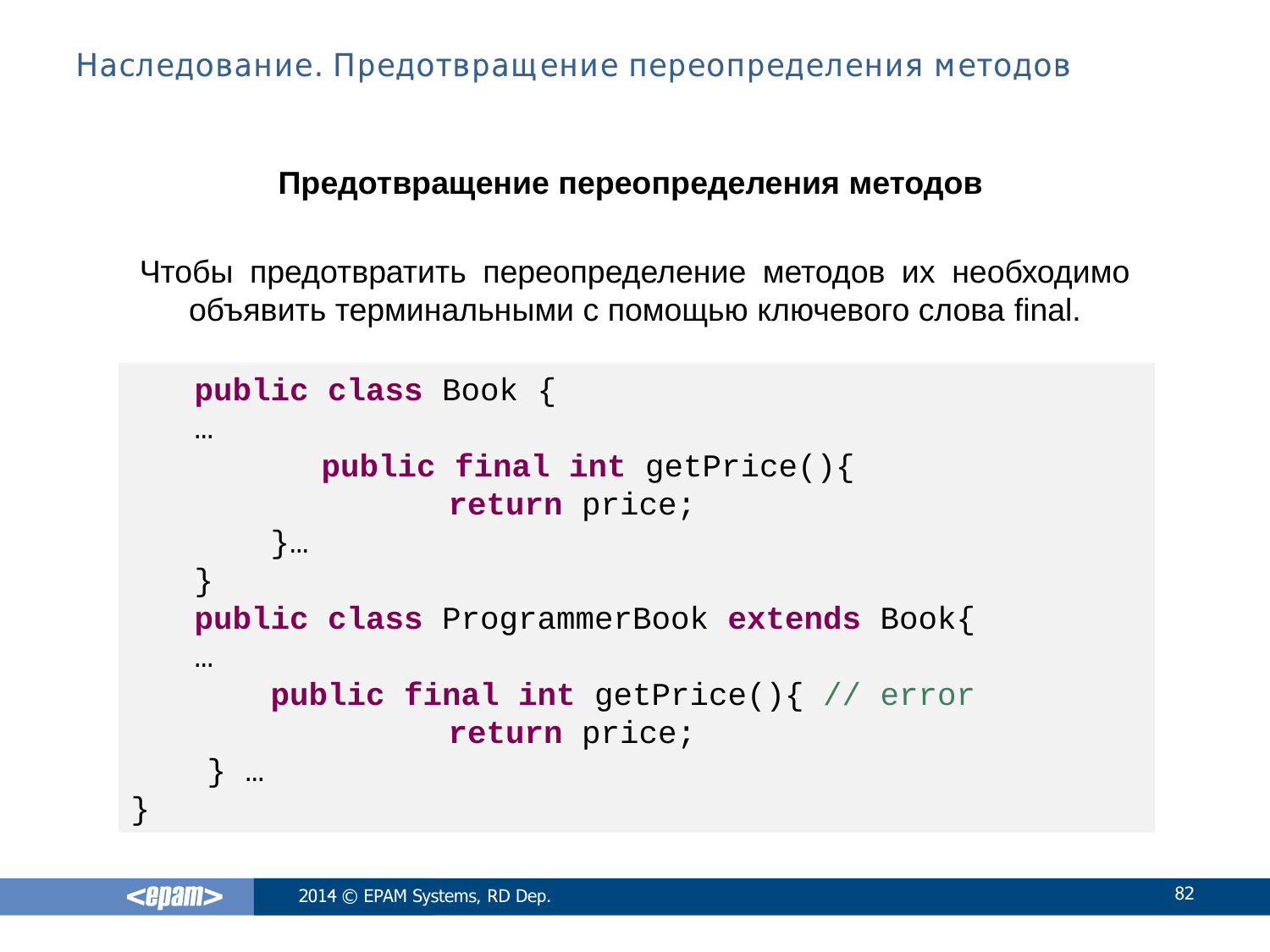

# Наследование. Предотвращение переопределения методов
Предотвращение переопределения методов

Чтобы предотвратить переопределение методов их необходимо объявить терминальными с помощью ключевого слова final.

public class Book {
…
	public final int getPrice(){
        	return price;
    }…
}
public class ProgrammerBook extends Book{
…
    public final int getPrice(){ // error
			return price;
    } …
}
82
2014 © EPAM Systems, RD Dep.